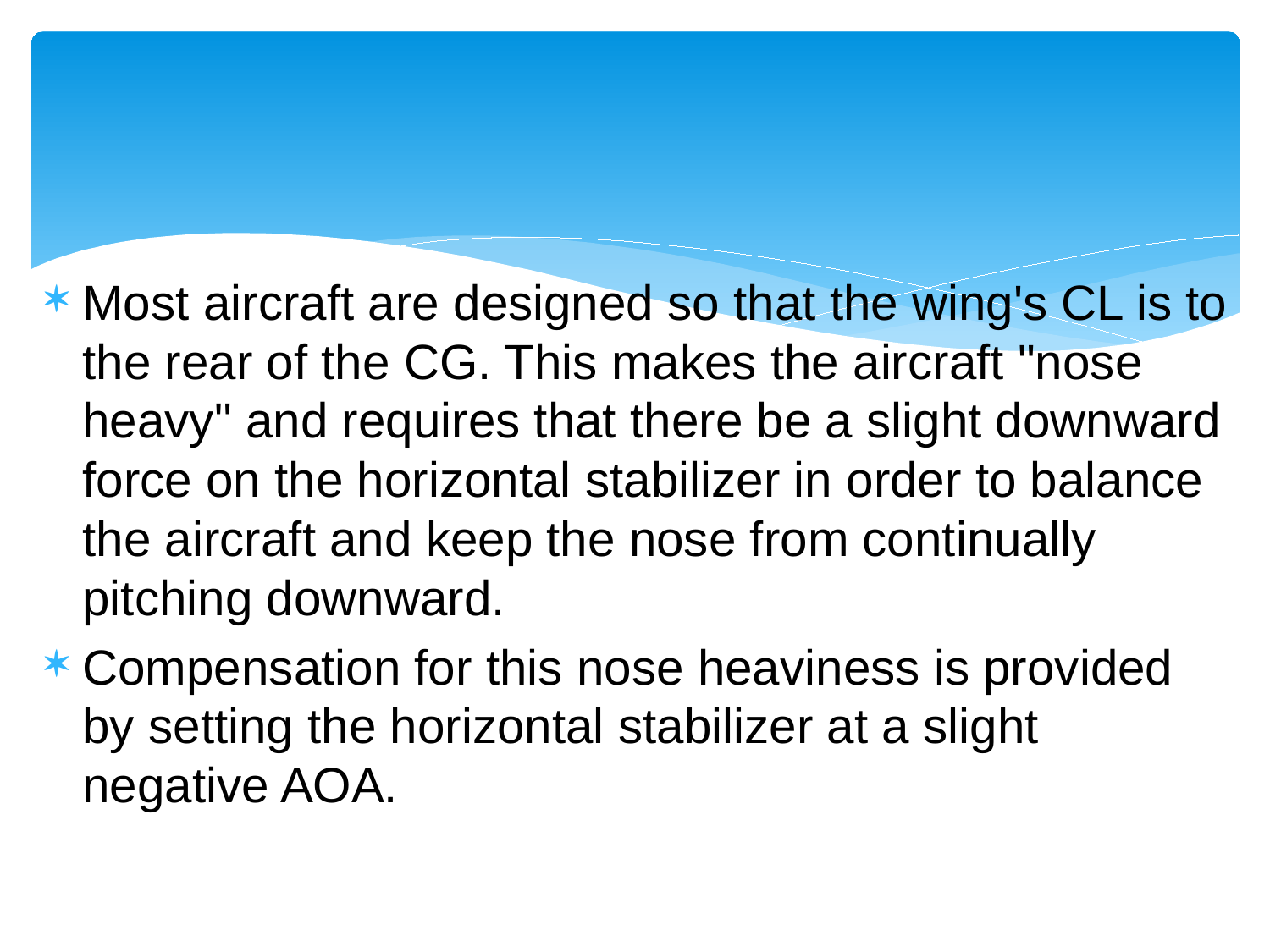

#
Most aircraft are designed so that the wing's CL is to the rear of the CG. This makes the aircraft "nose heavy" and requires that there be a slight downward force on the horizontal stabilizer in order to balance the aircraft and keep the nose from continually pitching downward.
Compensation for this nose heaviness is provided by setting the horizontal stabilizer at a slight negative AOA.